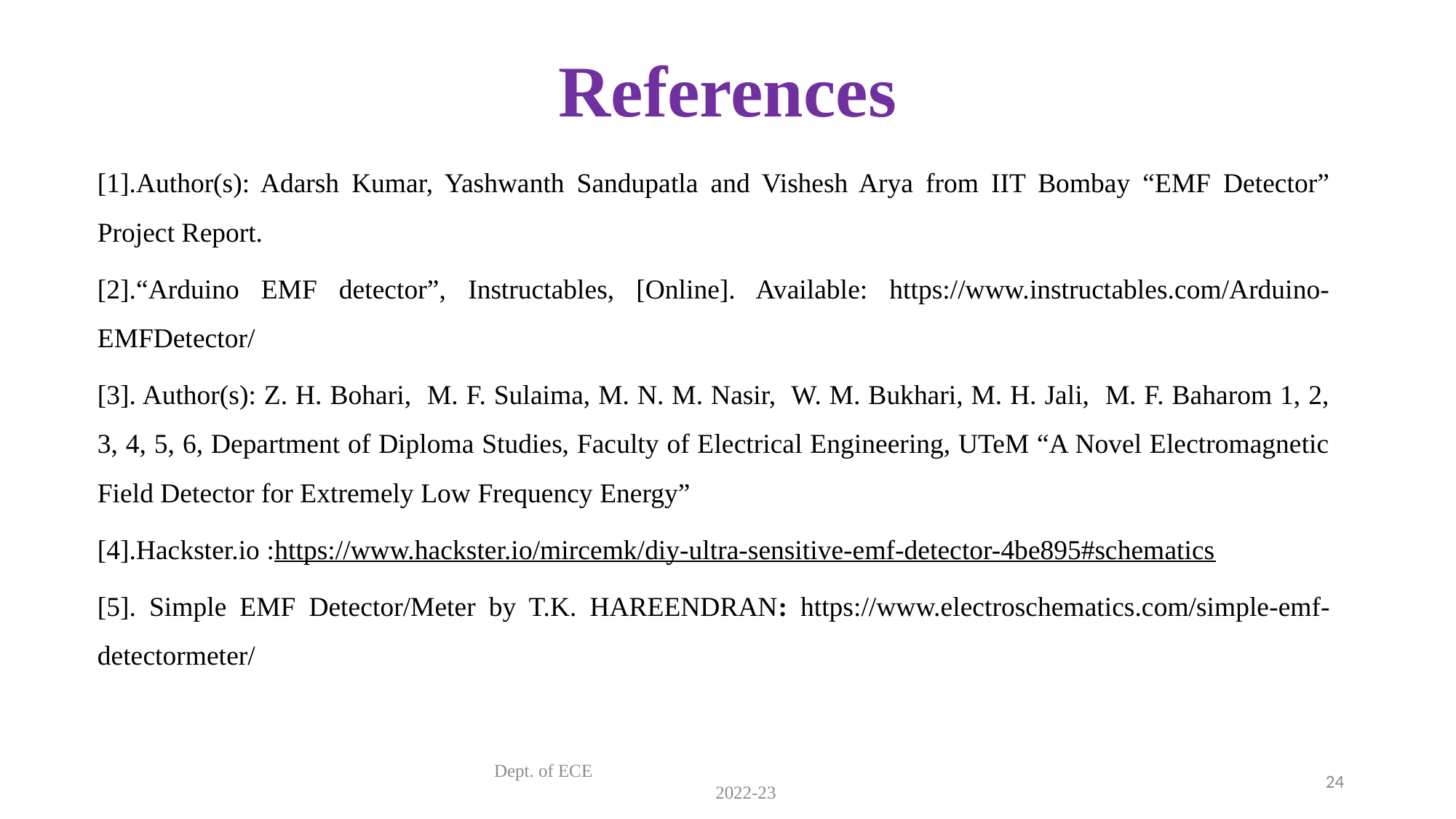

# References
[1].Author(s): Adarsh Kumar, Yashwanth Sandupatla and Vishesh Arya from IIT Bombay “EMF Detector” Project Report.
[2].“Arduino EMF detector”, Instructables, [Online]. Available: https://www.instructables.com/Arduino-EMFDetector/
[3]. Author(s): Z. H. Bohari,  M. F. Sulaima, M. N. M. Nasir,  W. M. Bukhari, M. H. Jali,  M. F. Baharom 1, 2, 3, 4, 5, 6, Department of Diploma Studies, Faculty of Electrical Engineering, UTeM “A Novel Electromagnetic Field Detector for Extremely Low Frequency Energy”
[4].Hackster.io :https://www.hackster.io/mircemk/diy-ultra-sensitive-emf-detector-4be895#schematics
[5]. Simple EMF Detector/Meter by T.K. HAREENDRAN: https://www.electroschematics.com/simple-emf-detectormeter/
Dept. of ECE                                                                                          2022-23
24